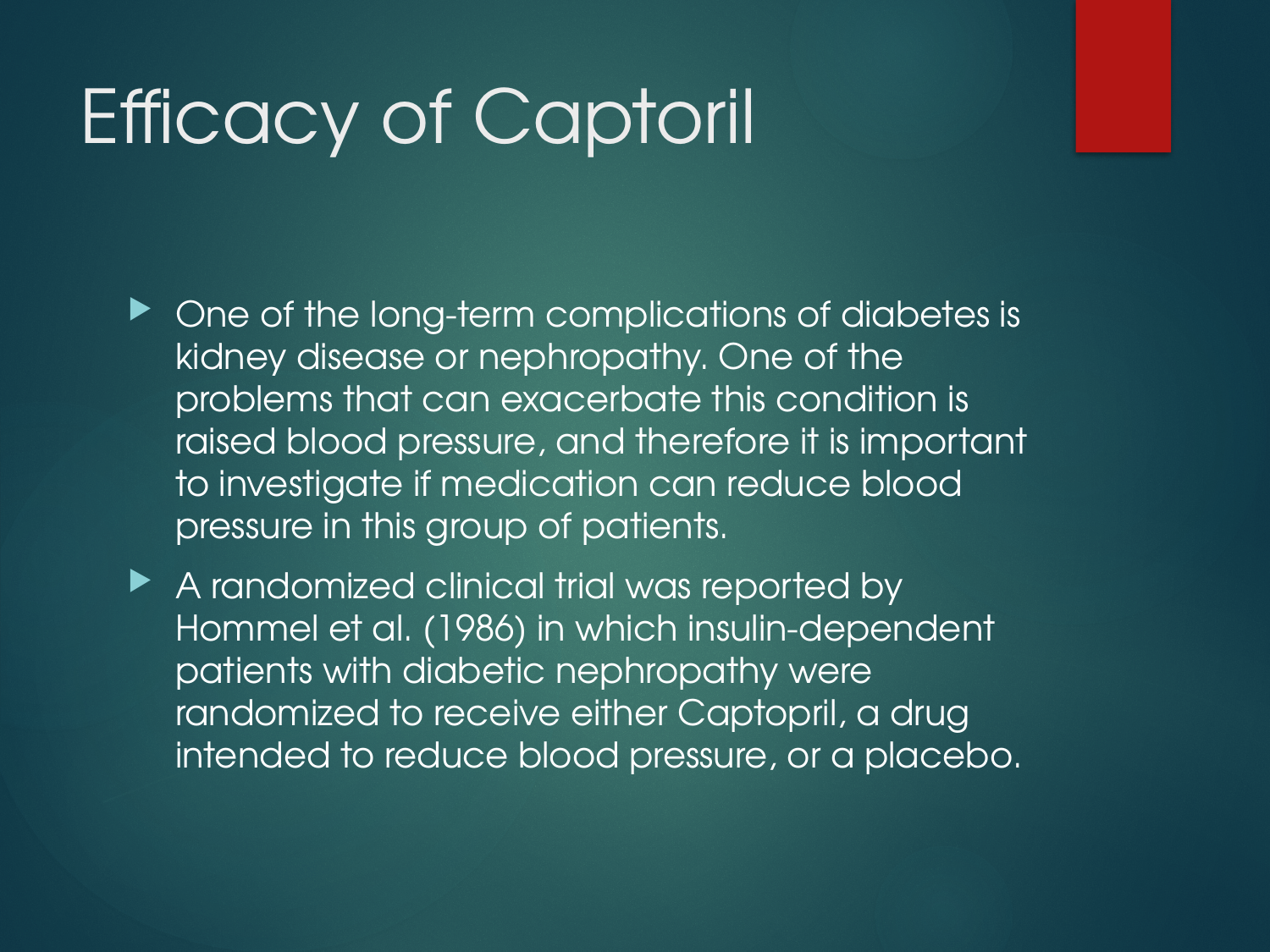

# Efficacy of Captoril
One of the long-term complications of diabetes is kidney disease or nephropathy. One of the problems that can exacerbate this condition is raised blood pressure, and therefore it is important to investigate if medication can reduce blood pressure in this group of patients.
A randomized clinical trial was reported by Hommel et al. (1986) in which insulin-dependent  patients with diabetic nephropathy were randomized to receive either Captopril, a drug intended to reduce blood pressure, or a placebo.